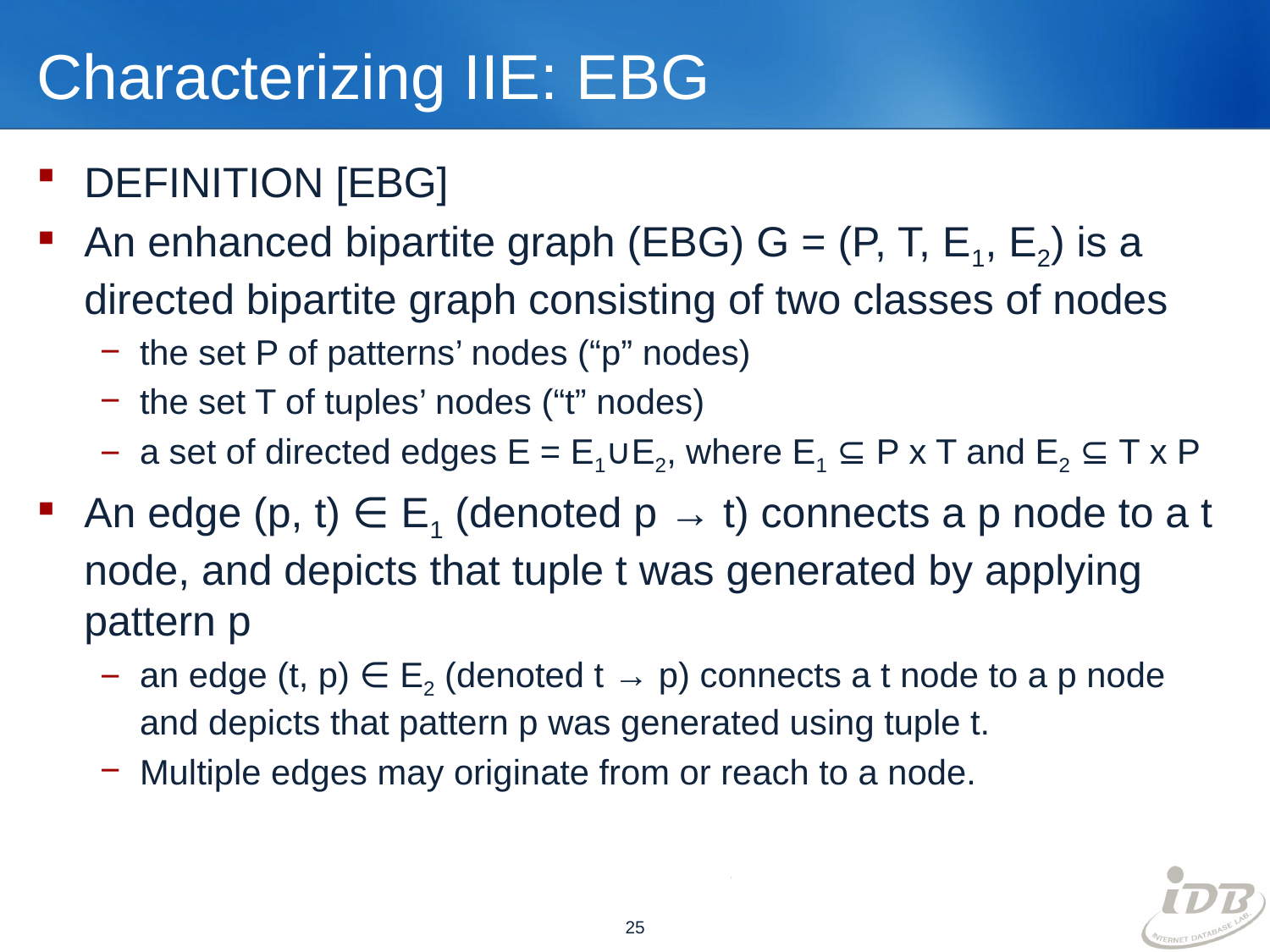

# Characterizing IIE: EBG
DEFINITION [EBG]
An enhanced bipartite graph (EBG) G = (P, T, E1, E2) is a directed bipartite graph consisting of two classes of nodes
the set P of patterns’ nodes (“p” nodes)
the set T of tuples’ nodes (“t” nodes)
a set of directed edges E = E1∪E2, where E1 ⊆ P x T and E2 ⊆ T x P
An edge (p, t) ∈ E1 (denoted p → t) connects a p node to a t node, and depicts that tuple t was generated by applying pattern p
an edge (t, p) ∈ E2 (denoted t → p) connects a t node to a p node and depicts that pattern p was generated using tuple t.
Multiple edges may originate from or reach to a node.
25